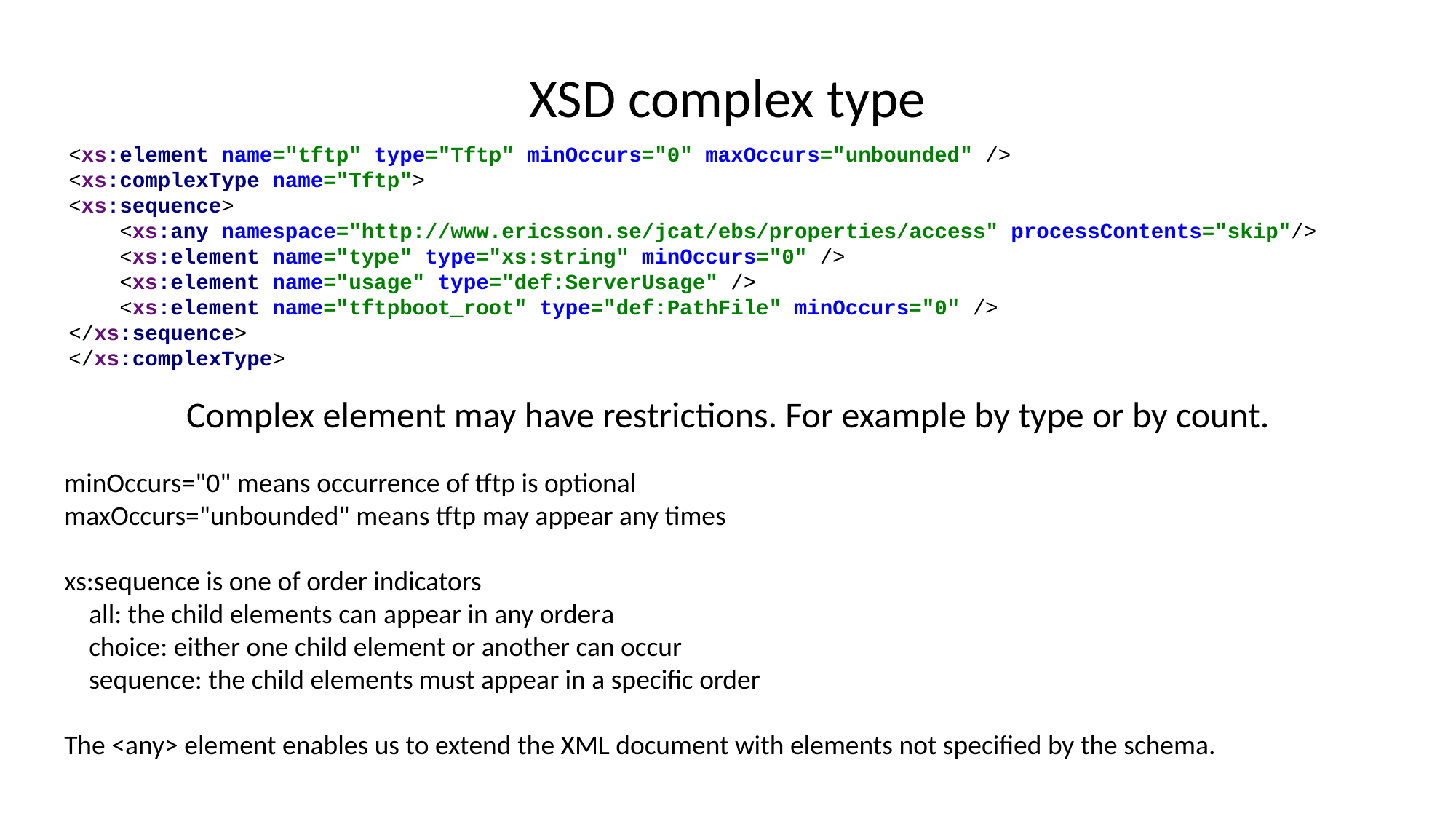

# XSD complex type
<xs:element name="tftp" type="Tftp" minOccurs="0" maxOccurs="unbounded" />
<xs:complexType name="Tftp">
<xs:sequence>
    <xs:any namespace="http://www.ericsson.se/jcat/ebs/properties/access" processContents="skip"/>
    <xs:element name="type" type="xs:string" minOccurs="0" />
    <xs:element name="usage" type="def:ServerUsage" />
    <xs:element name="tftpboot_root" type="def:PathFile" minOccurs="0" />
</xs:sequence>
</xs:complexType>
Complex element may have restrictions. For example by type or by count.
minOccurs="0" means occurrence of tftp is optional
maxOccurs="unbounded" means tftp may appear any times

xs:sequence is one of order indicators
    all: the child elements can appear in any ordera
    choice: either one child element or another can occur
    sequence: the child elements must appear in a specific order

The <any> element enables us to extend the XML document with elements not specified by the schema.